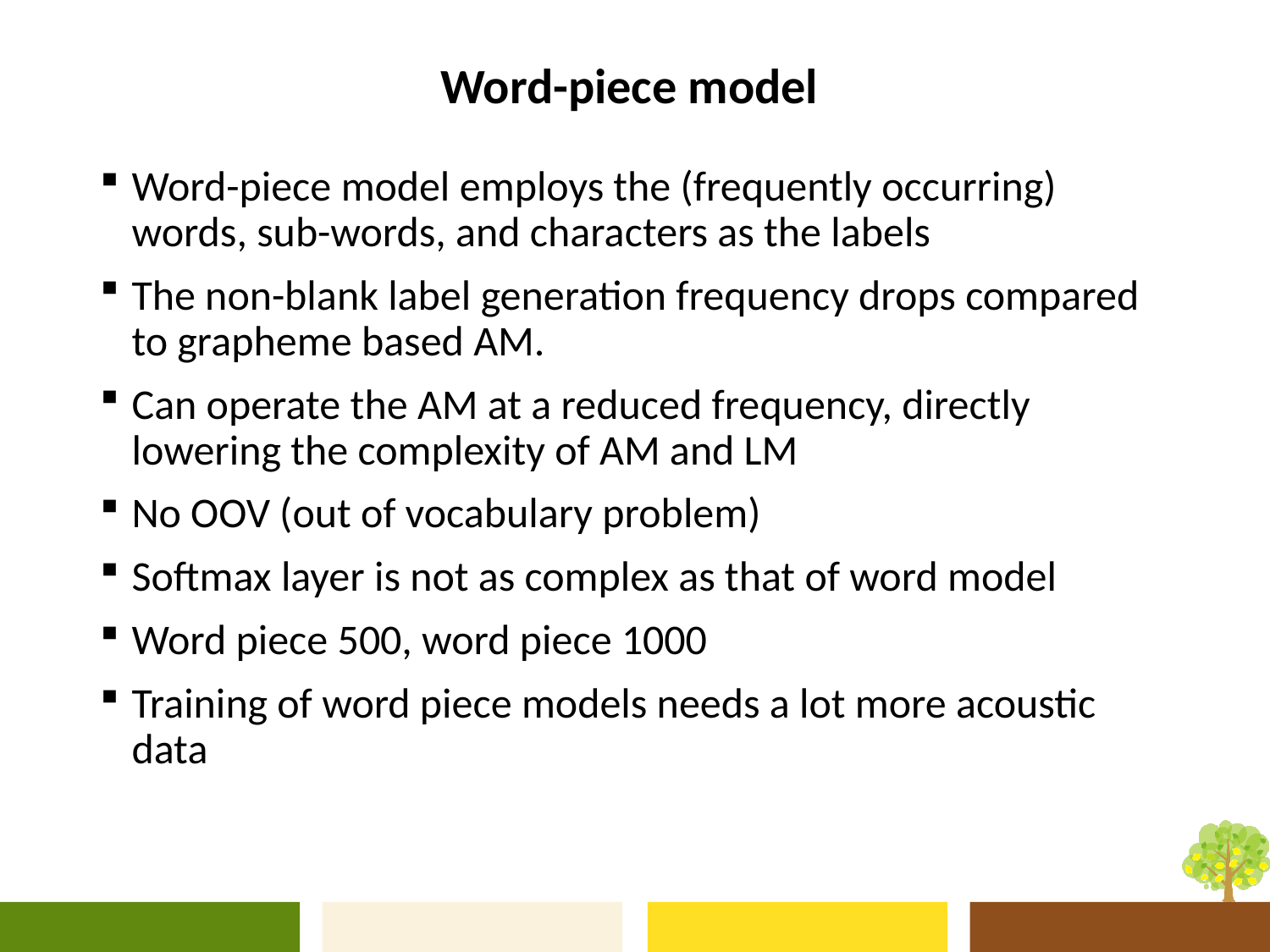

# Word-piece model
Word-piece model employs the (frequently occurring) words, sub-words, and characters as the labels
The non-blank label generation frequency drops compared to grapheme based AM.
Can operate the AM at a reduced frequency, directly lowering the complexity of AM and LM
No OOV (out of vocabulary problem)
Softmax layer is not as complex as that of word model
Word piece 500, word piece 1000
Training of word piece models needs a lot more acoustic data